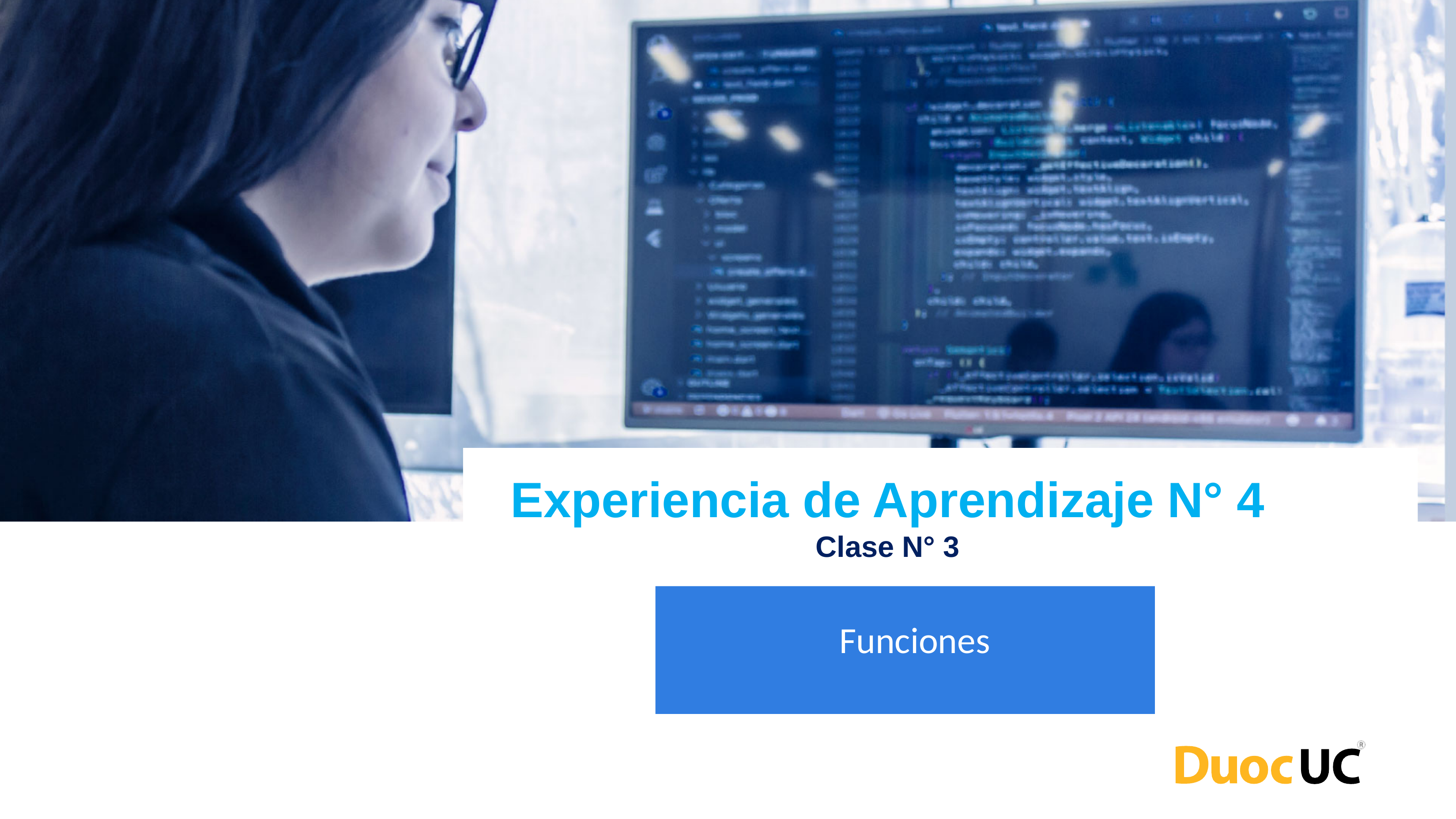

# Experiencia de Aprendizaje N° 4 Clase N° 3

Funciones